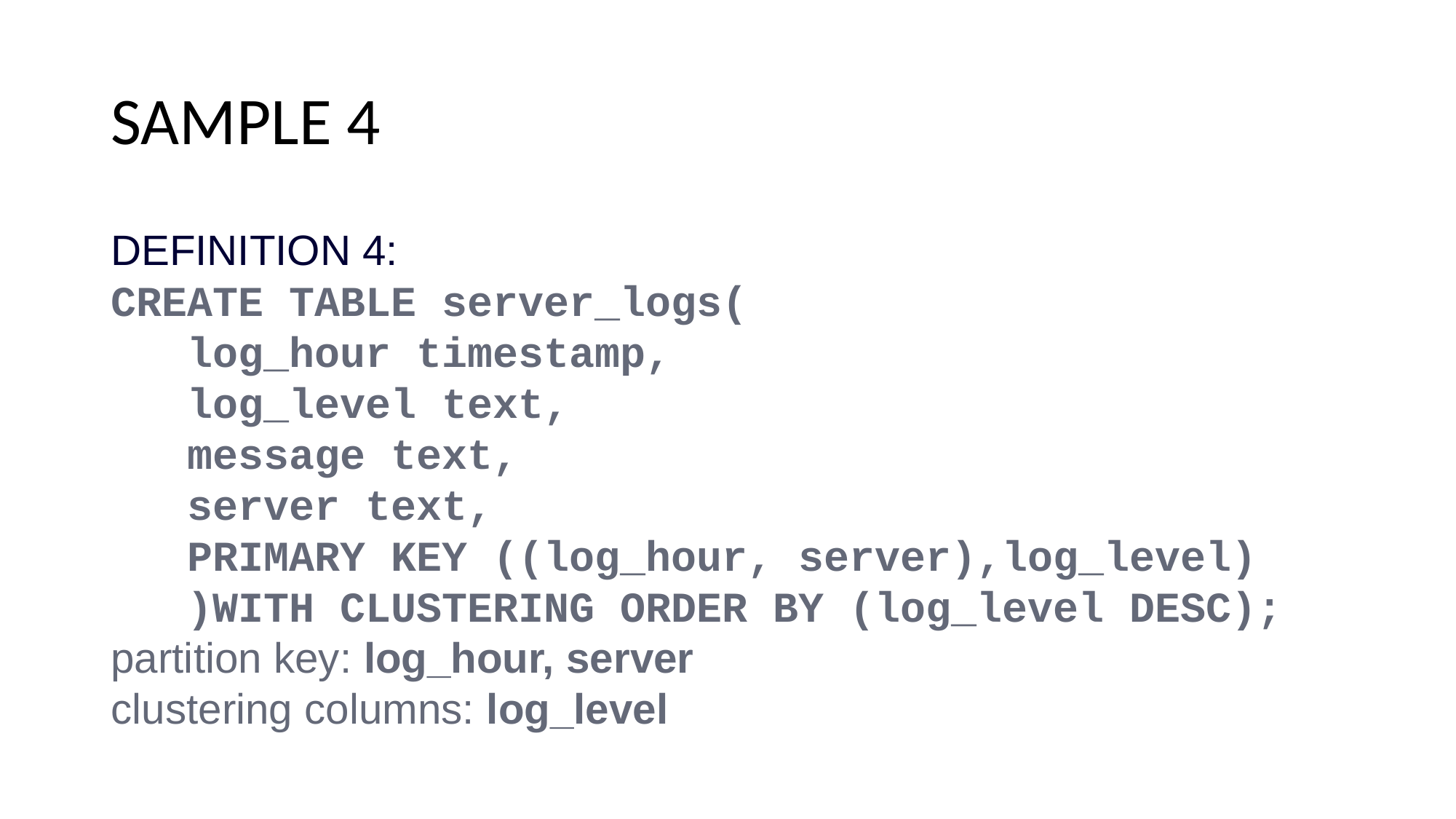

# SAMPLE 4
DEFINITION 4:
CREATE TABLE server_logs(
   log_hour timestamp,
   log_level text,
   message text,
   server text,
   PRIMARY KEY ((log_hour, server),log_level)
   )WITH CLUSTERING ORDER BY (log_level DESC);
partition key: log_hour, server
clustering columns: log_level